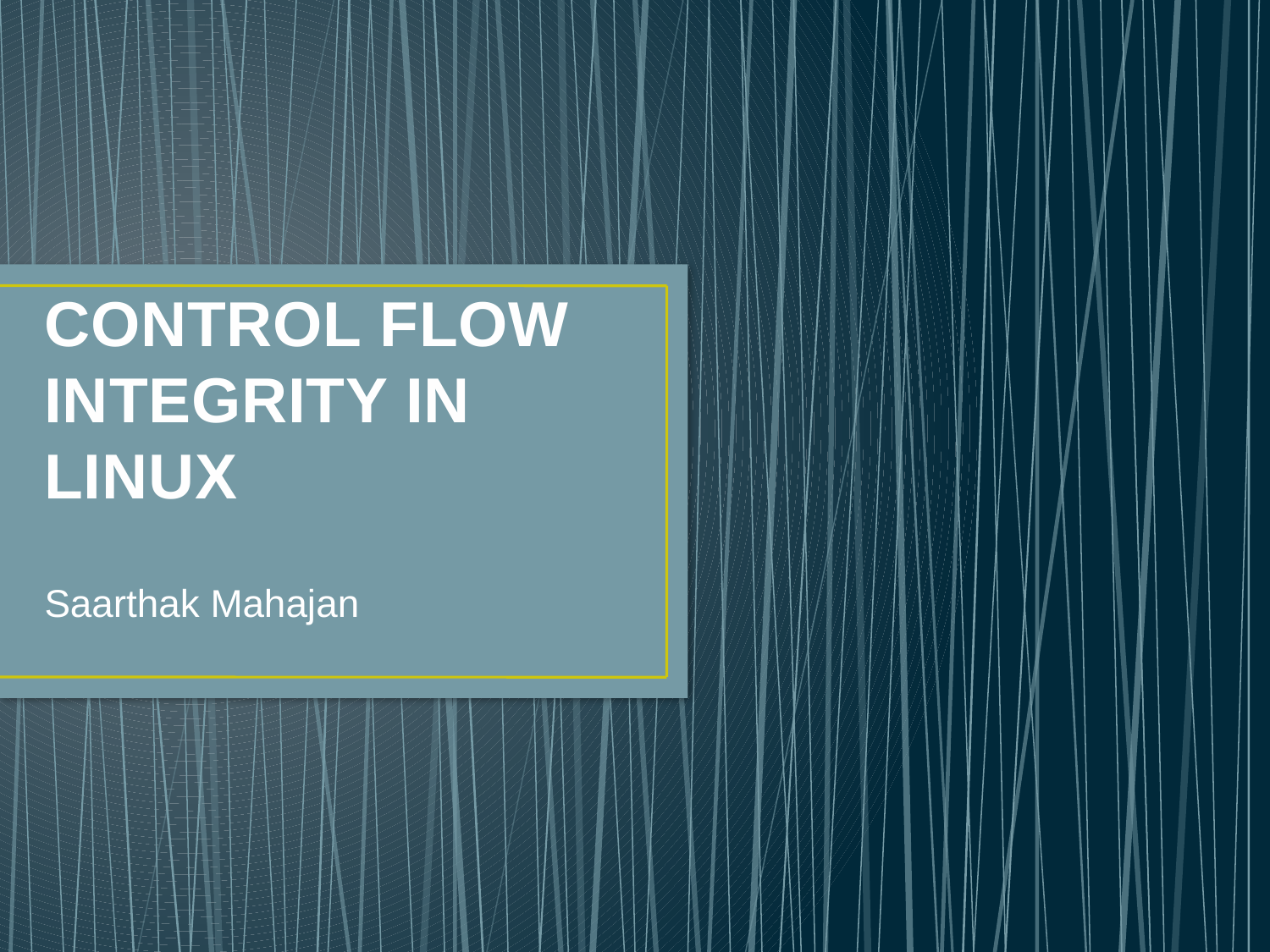

# CONTROL FLOW INTEGRITY IN LINUX

Saarthak Mahajan